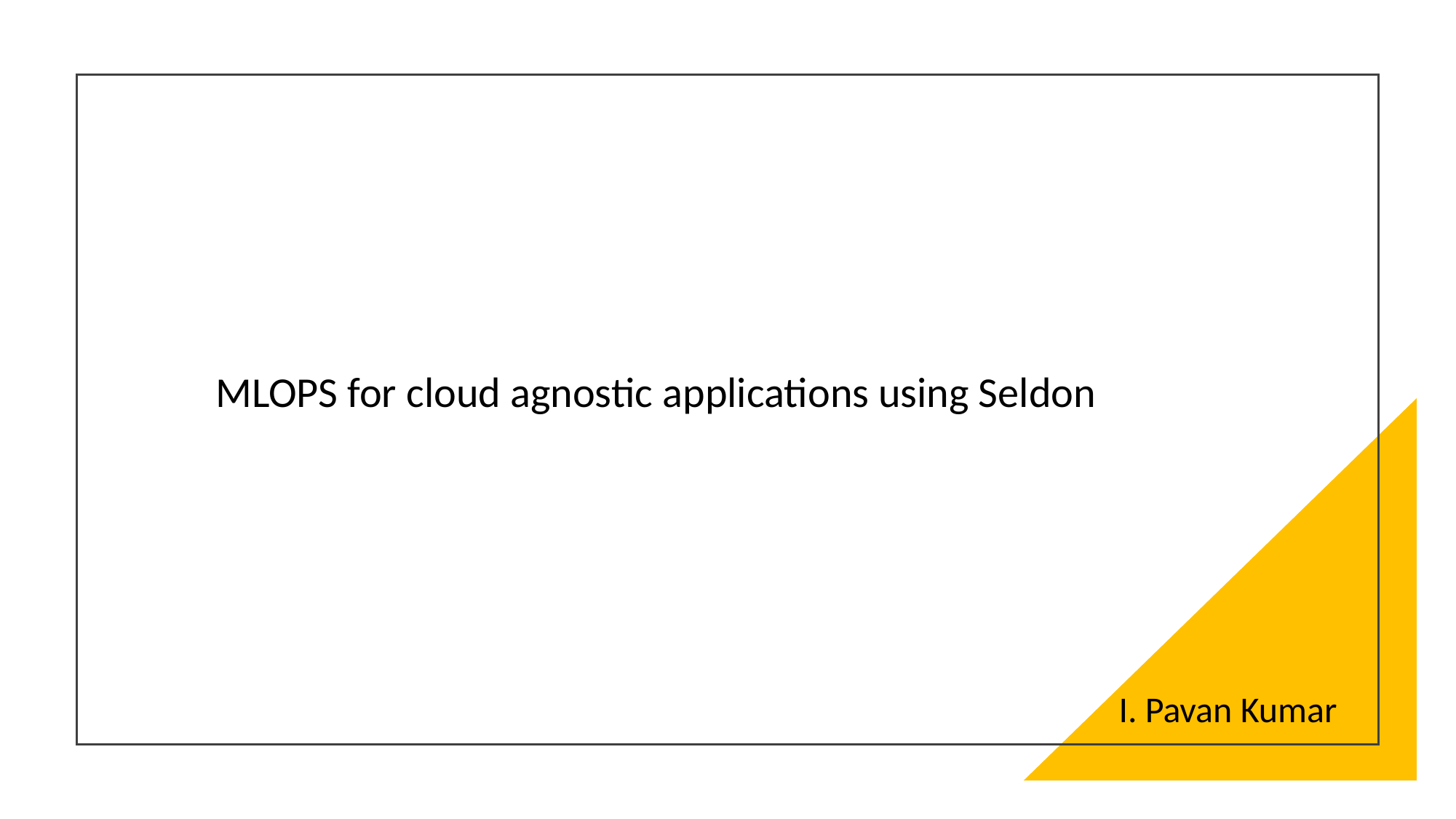

# MLOPS for cloud agnostic applications using Seldon

I. Pavan Kumar